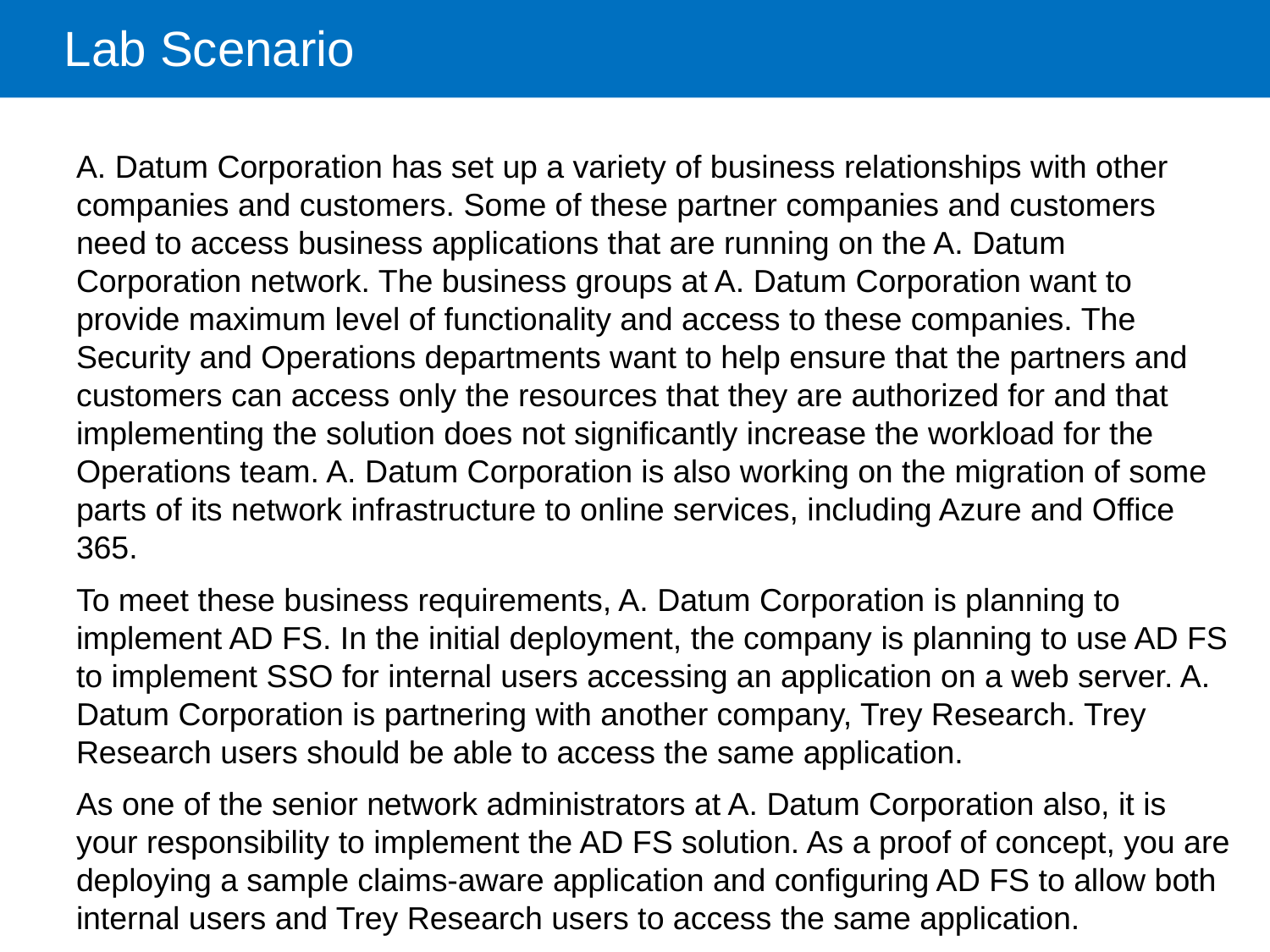

# Lab Scenario
A. Datum Corporation has set up a variety of business relationships with other companies and customers. Some of these partner companies and customers need to access business applications that are running on the A. Datum Corporation network. The business groups at A. Datum Corporation want to provide maximum level of functionality and access to these companies. The Security and Operations departments want to help ensure that the partners and customers can access only the resources that they are authorized for and that implementing the solution does not significantly increase the workload for the Operations team. A. Datum Corporation is also working on the migration of some parts of its network infrastructure to online services, including Azure and Office 365.
To meet these business requirements, A. Datum Corporation is planning to implement AD FS. In the initial deployment, the company is planning to use AD FS to implement SSO for internal users accessing an application on a web server. A. Datum Corporation is partnering with another company, Trey Research. Trey Research users should be able to access the same application.
As one of the senior network administrators at A. Datum Corporation also, it is your responsibility to implement the AD FS solution. As a proof of concept, you are deploying a sample claims-aware application and configuring AD FS to allow both internal users and Trey Research users to access the same application.